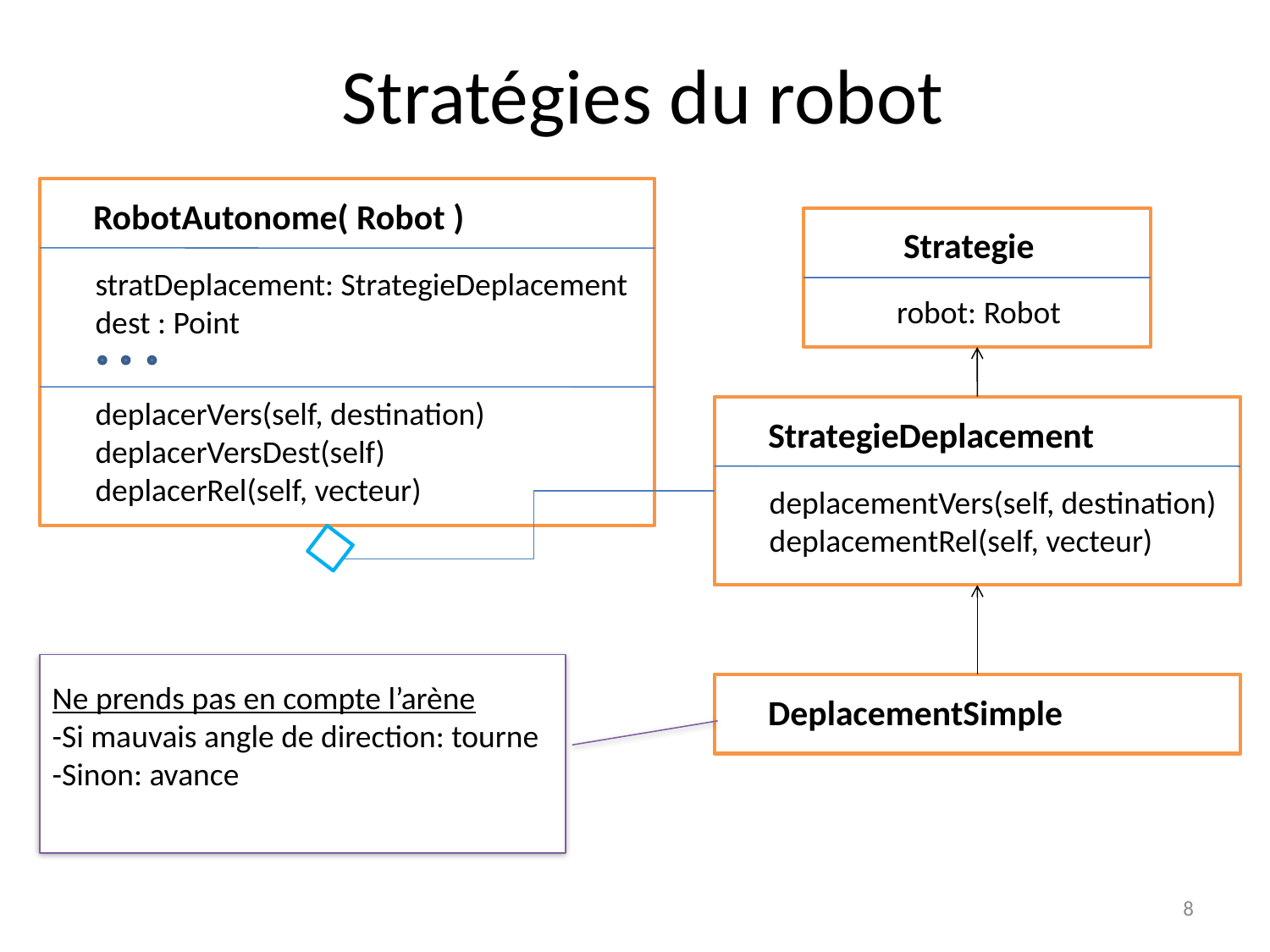

Stratégies du robot

RobotAutonome( Robot )

Strategie
stratDeplacement: StrategieDeplacement
dest : Point
robot: Robot

deplacerVers(self, destination)
deplacerVersDest(self)
deplacerRel(self, vecteur)

StrategieDeplacement
deplacementVers(self, destination)
deplacementRel(self, vecteur)

Ne prends pas en compte l’arène
-Si mauvais angle de direction: tourne
-Sinon: avance

DeplacementSimple
8